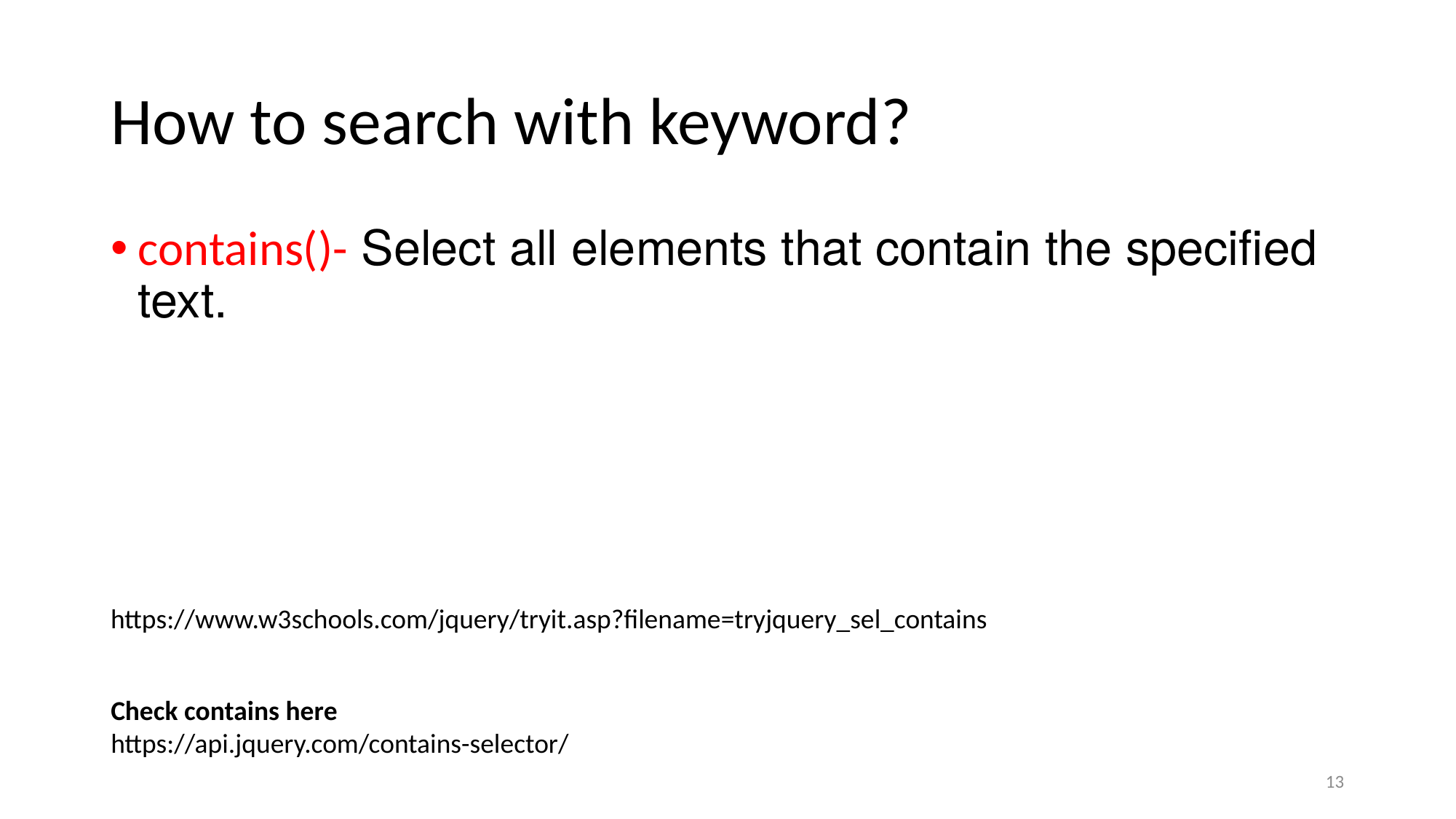

# How to search with keyword?
contains()- Select all elements that contain the specified text.
https://www.w3schools.com/jquery/tryit.asp?filename=tryjquery_sel_contains
Check contains here
https://api.jquery.com/contains-selector/
13